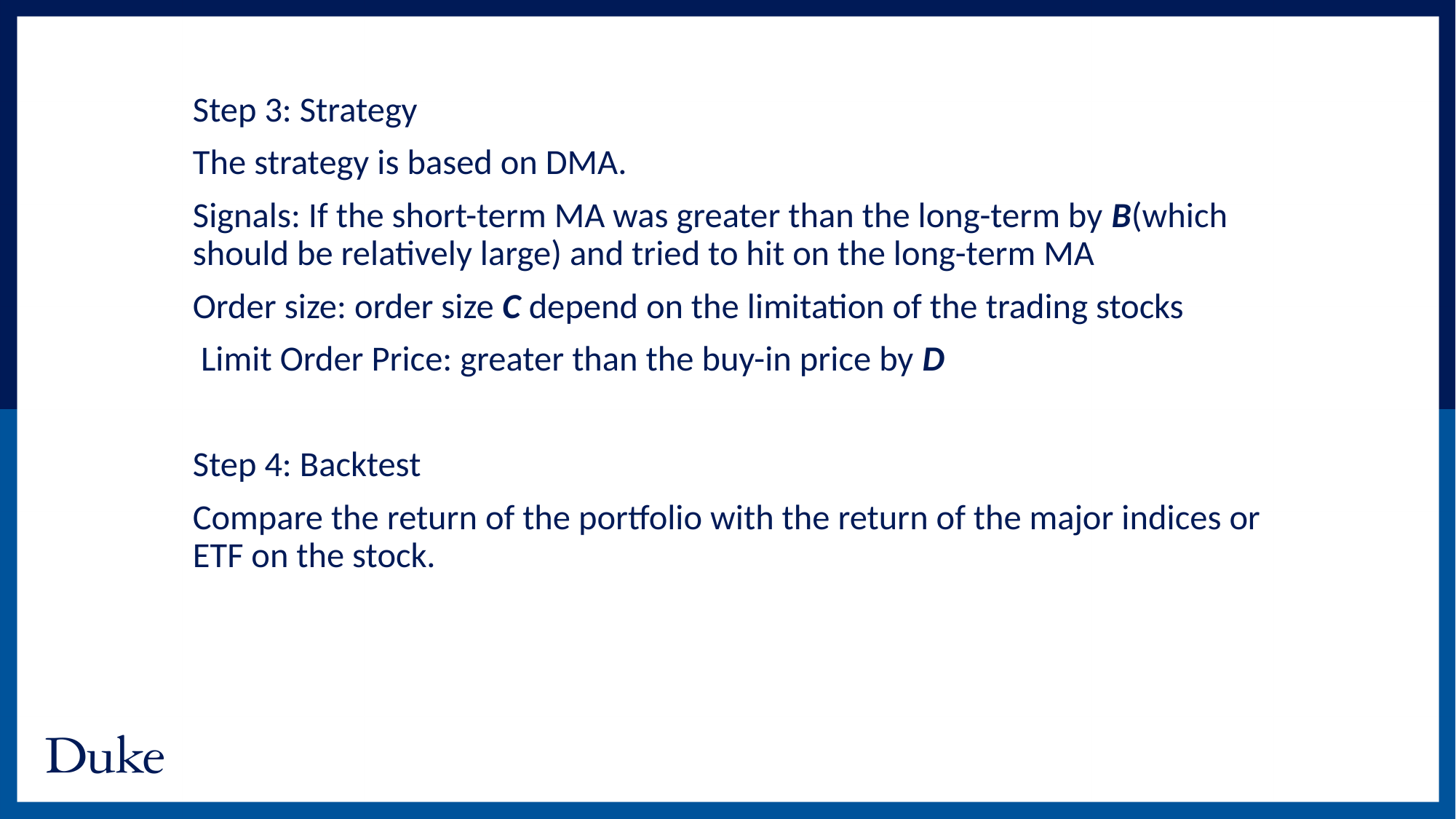

Step 3: Strategy
The strategy is based on DMA.
Signals: If the short-term MA was greater than the long-term by B(which should be relatively large) and tried to hit on the long-term MA
Order size: order size C depend on the limitation of the trading stocks
 Limit Order Price: greater than the buy-in price by D

Step 4: Backtest
Compare the return of the portfolio with the return of the major indices or ETF on the stock.